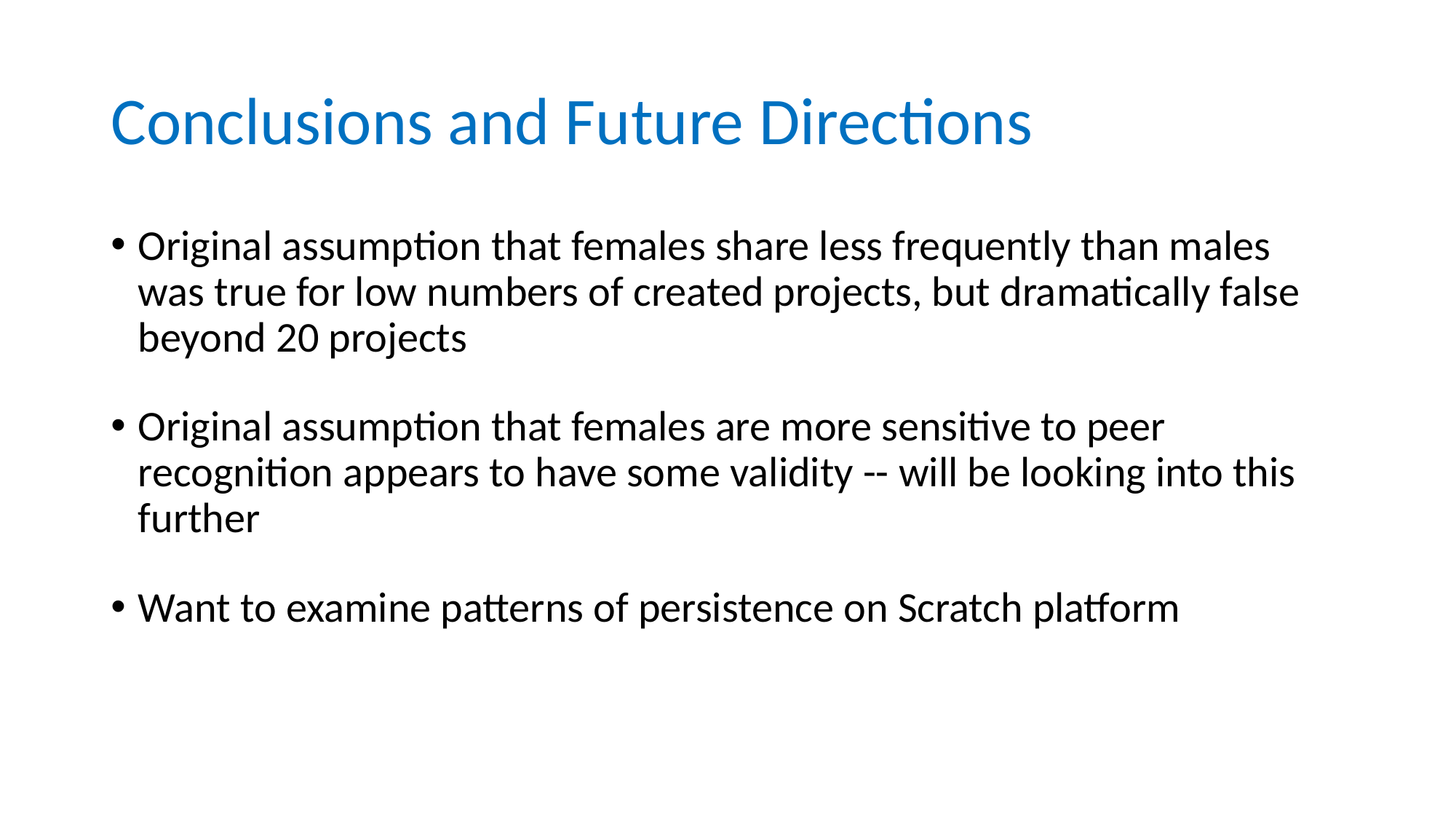

# Conclusions and Future Directions
Original assumption that females share less frequently than males was true for low numbers of created projects, but dramatically false beyond 20 projects

Original assumption that females are more sensitive to peer recognition appears to have some validity -- will be looking into this further

Want to examine patterns of persistence on Scratch platform